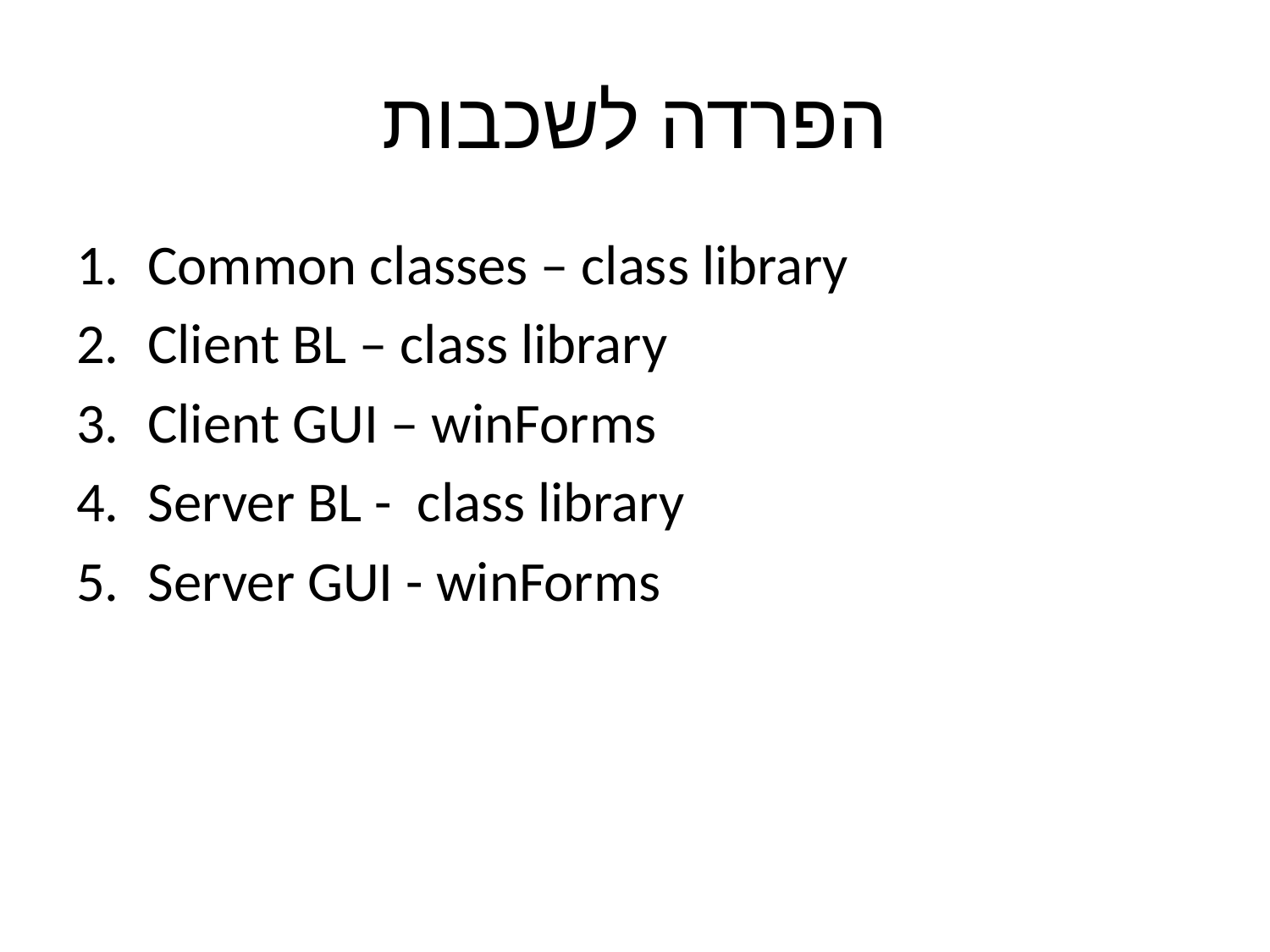

# הפרדה לשכבות
Common classes – class library
Client BL – class library
Client GUI – winForms
Server BL -  class library
Server GUI - winForms